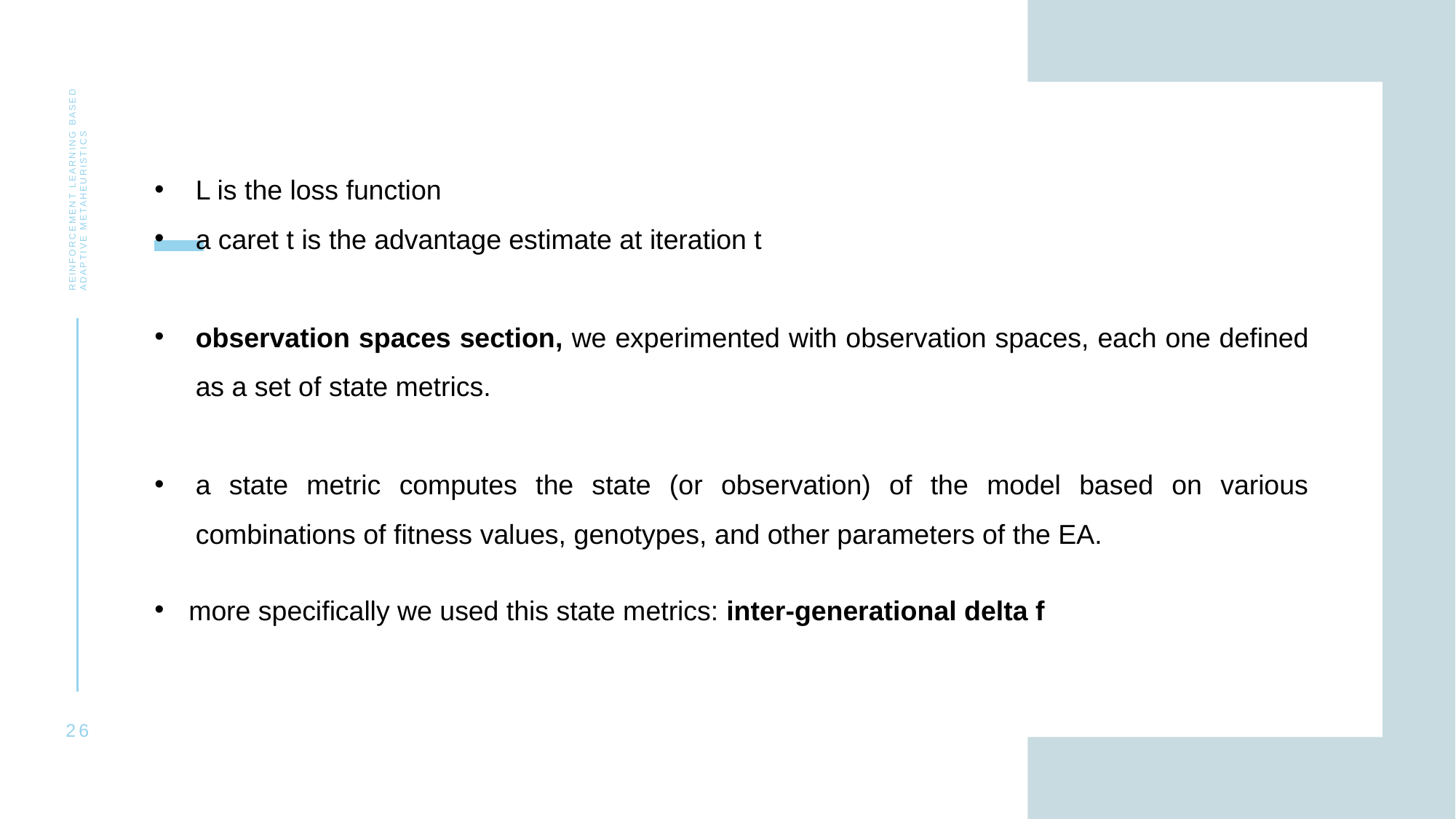

L is the loss function
a caret t is the advantage estimate at iteration t

observation spaces section, we experimented with observation spaces, each one defined as a set of state metrics.

a state metric computes the state (or observation) of the model based on various combinations of fitness values, genotypes, and other parameters of the EA.
more specifically we used this state metrics: inter-generational delta f
Reinforcement learning based adaptive metaheuristics
26